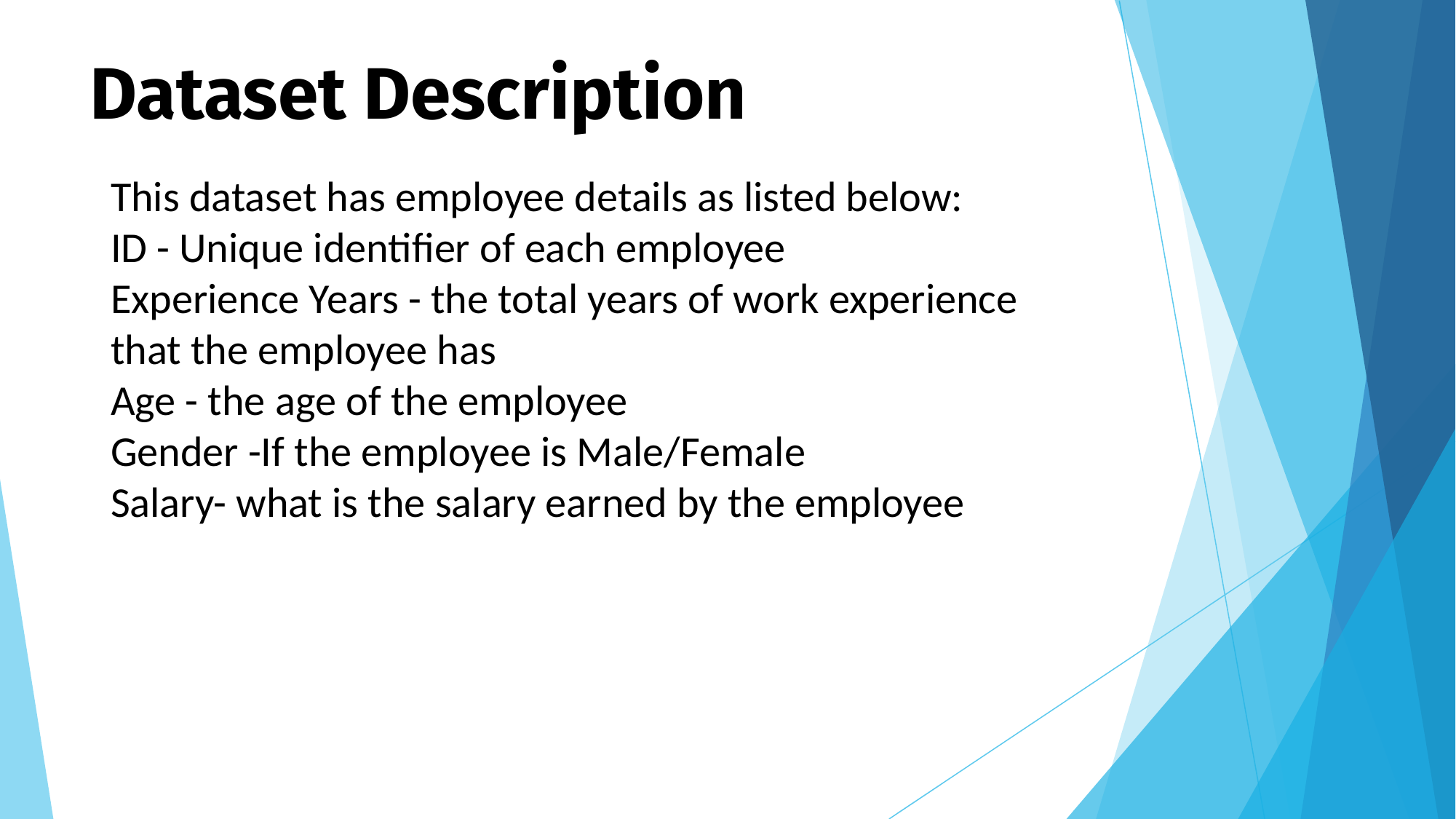

# Dataset Description
This dataset has employee details as listed below:
ID - Unique identifier of each employee
Experience Years - the total years of work experience that the employee has
Age - the age of the employee
Gender -If the employee is Male/Female
Salary- what is the salary earned by the employee